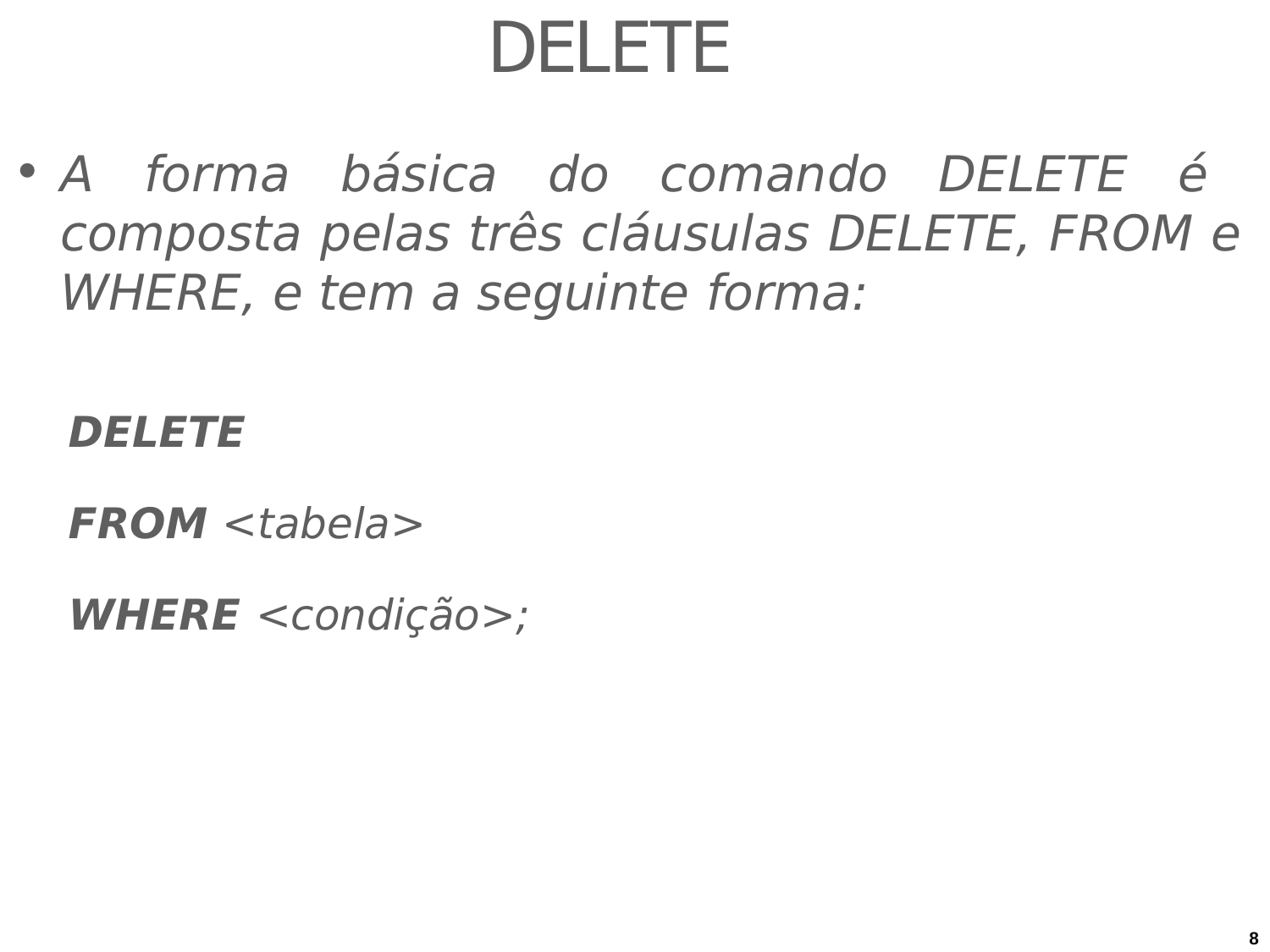

# DELETE
A forma básica do comando DELETE é  composta pelas três cláusulas DELETE, FROM e  WHERE, e tem a seguinte forma:

DELETE
FROM <tabela>
WHERE <condição>;
8